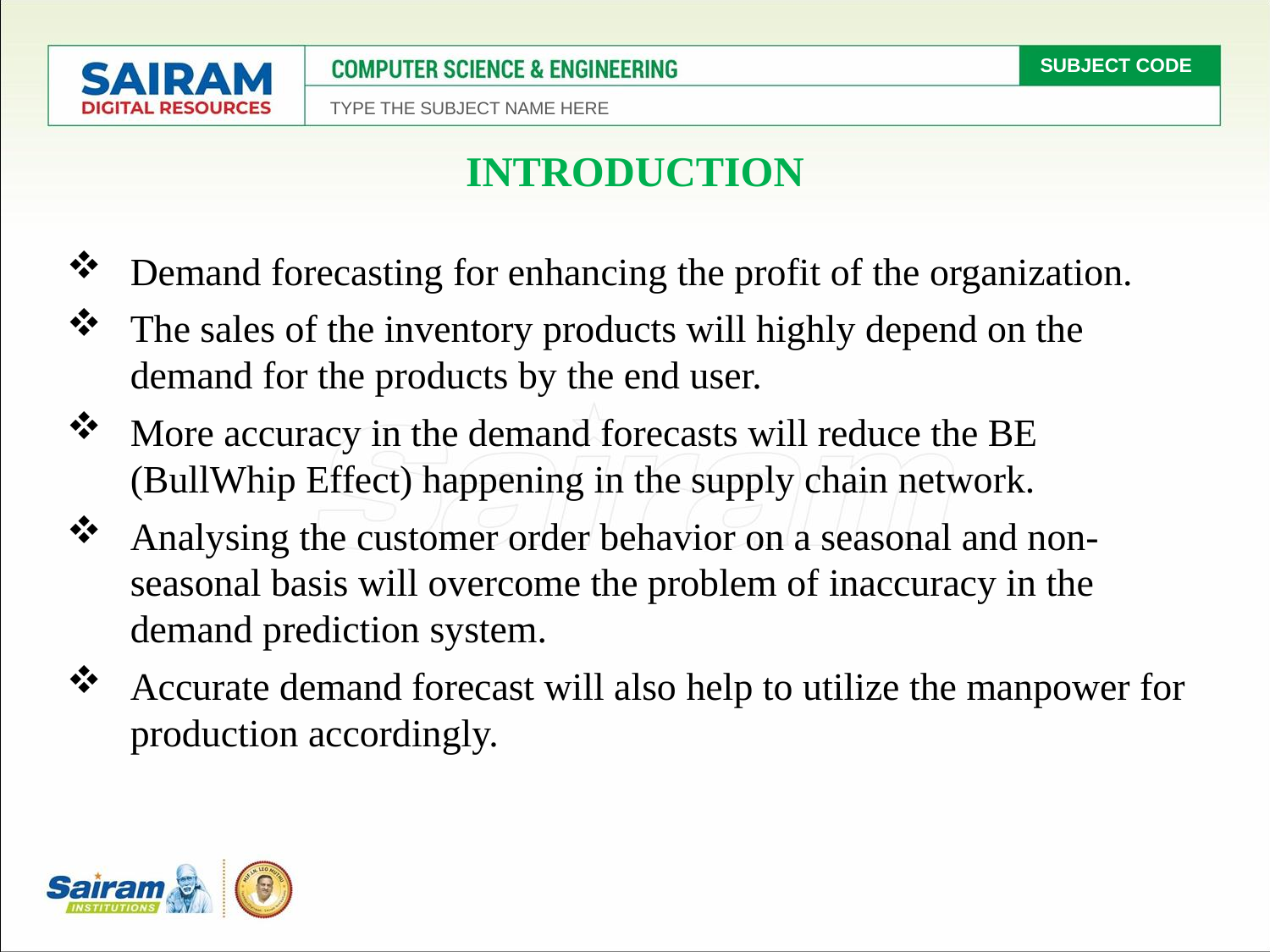

INTRODUCTION
Demand forecasting for enhancing the profit of the organization.
The sales of the inventory products will highly depend on the demand for the products by the end user.
More accuracy in the demand forecasts will reduce the BE (BullWhip Effect) happening in the supply chain network.
Analysing the customer order behavior on a seasonal and non-seasonal basis will overcome the problem of inaccuracy in the demand prediction system.
Accurate demand forecast will also help to utilize the manpower for production accordingly.